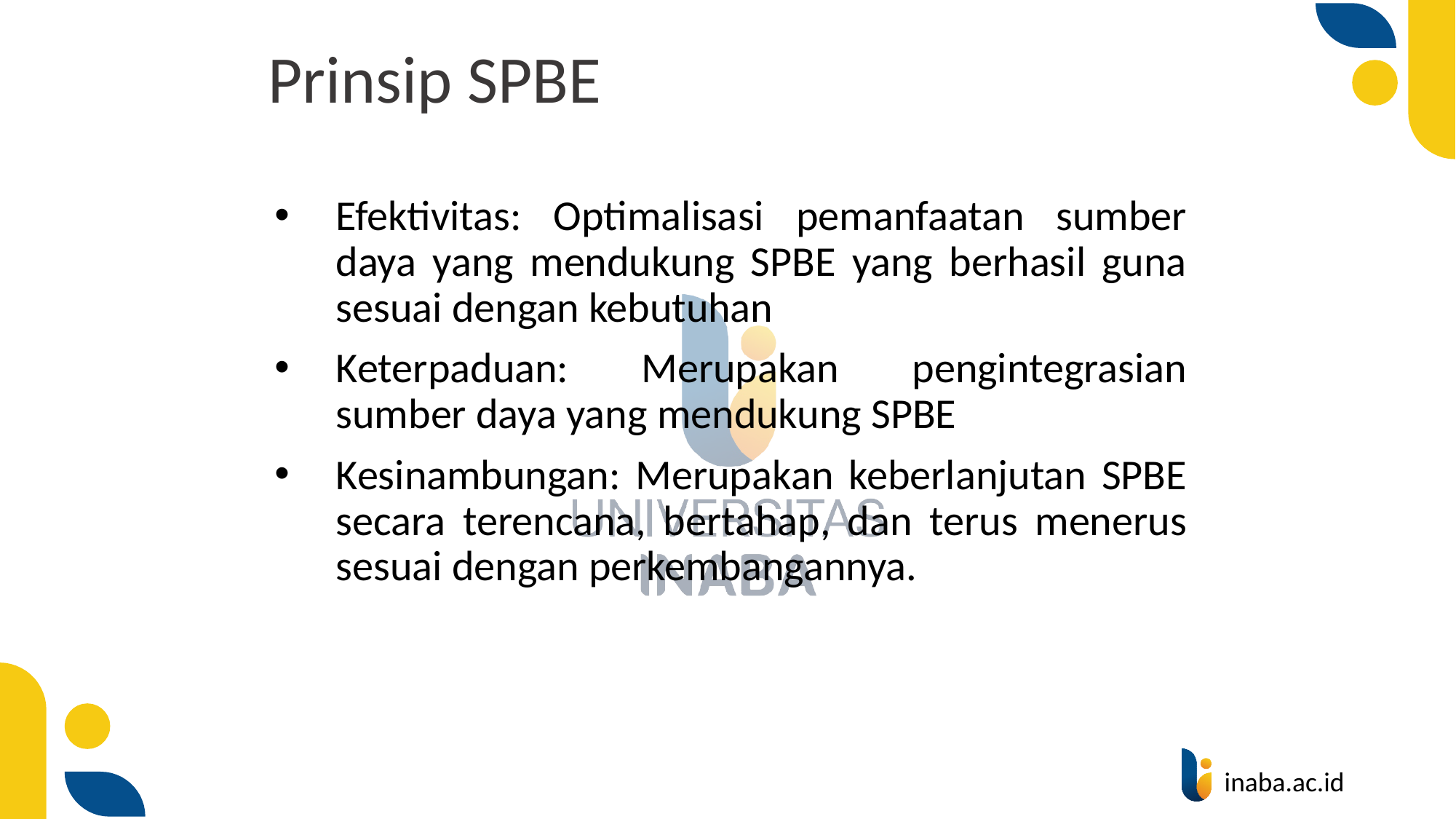

# Prinsip SPBE
Efektivitas: Optimalisasi pemanfaatan sumber daya yang mendukung SPBE yang berhasil guna sesuai dengan kebutuhan
Keterpaduan: Merupakan pengintegrasian sumber daya yang mendukung SPBE
Kesinambungan: Merupakan keberlanjutan SPBE secara terencana, bertahap, dan terus menerus sesuai dengan perkembangannya.